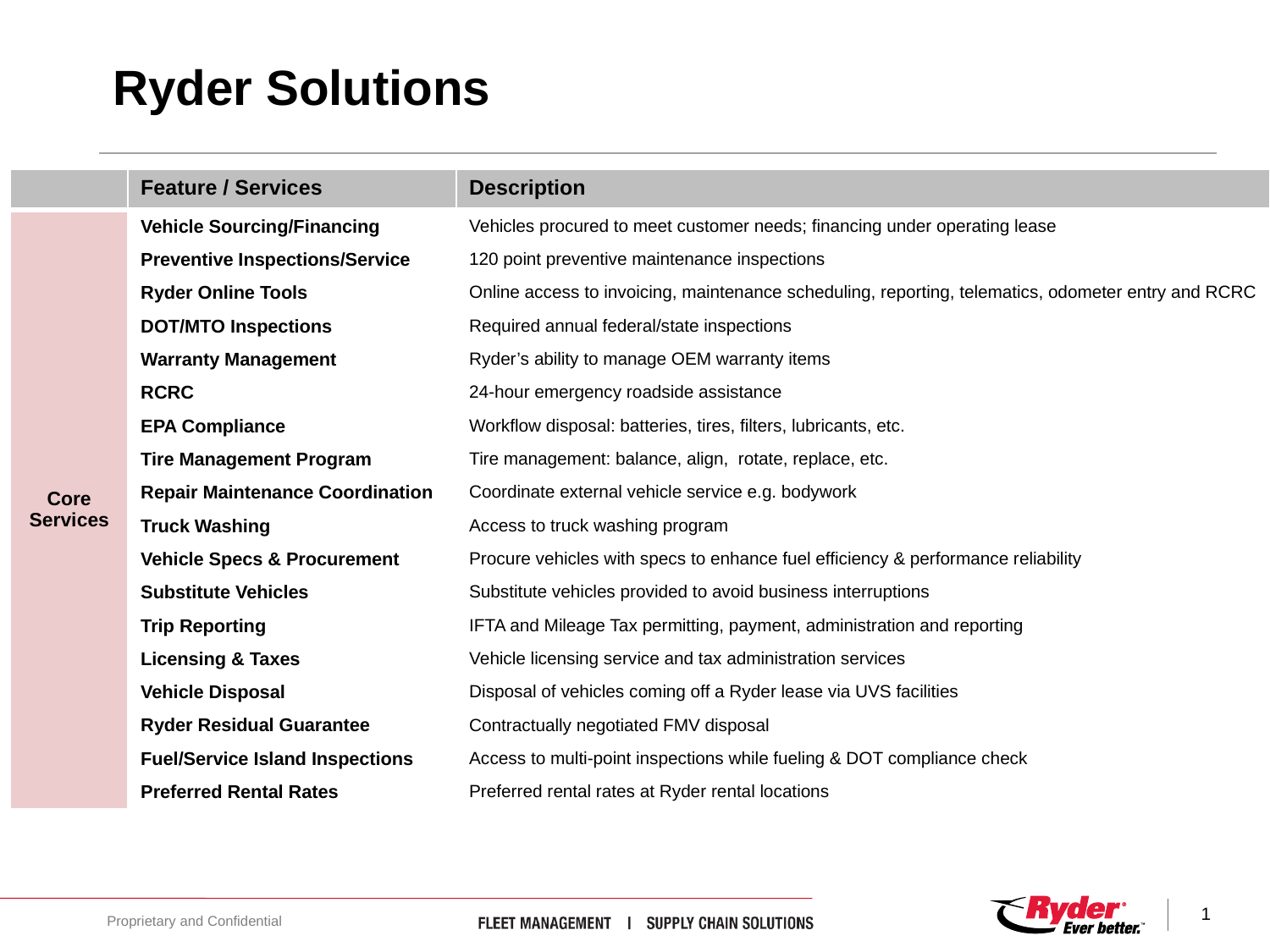

# Ryder Solutions
|  | Feature / Services | Description |
| --- | --- | --- |
| Core Services | Vehicle Sourcing/Financing | Vehicles procured to meet customer needs; financing under operating lease |
|  | Preventive Inspections/Service | 120 point preventive maintenance inspections |
|  | Ryder Online Tools | Online access to invoicing, maintenance scheduling, reporting, telematics, odometer entry and RCRC |
|  | DOT/MTO Inspections | Required annual federal/state inspections |
|  | Warranty Management | Ryder’s ability to manage OEM warranty items |
|  | RCRC | 24-hour emergency roadside assistance |
|  | EPA Compliance | Workflow disposal: batteries, tires, filters, lubricants, etc. |
|  | Tire Management Program | Tire management: balance, align, rotate, replace, etc. |
|  | Repair Maintenance Coordination | Coordinate external vehicle service e.g. bodywork |
|  | Truck Washing | Access to truck washing program |
|  | Vehicle Specs & Procurement | Procure vehicles with specs to enhance fuel efficiency & performance reliability |
|  | Substitute Vehicles | Substitute vehicles provided to avoid business interruptions |
|  | Trip Reporting | IFTA and Mileage Tax permitting, payment, administration and reporting |
|  | Licensing & Taxes | Vehicle licensing service and tax administration services |
|  | Vehicle Disposal | Disposal of vehicles coming off a Ryder lease via UVS facilities |
|  | Ryder Residual Guarantee | Contractually negotiated FMV disposal |
|  | Fuel/Service Island Inspections | Access to multi-point inspections while fueling & DOT compliance check |
|  | Preferred Rental Rates | Preferred rental rates at Ryder rental locations |
1